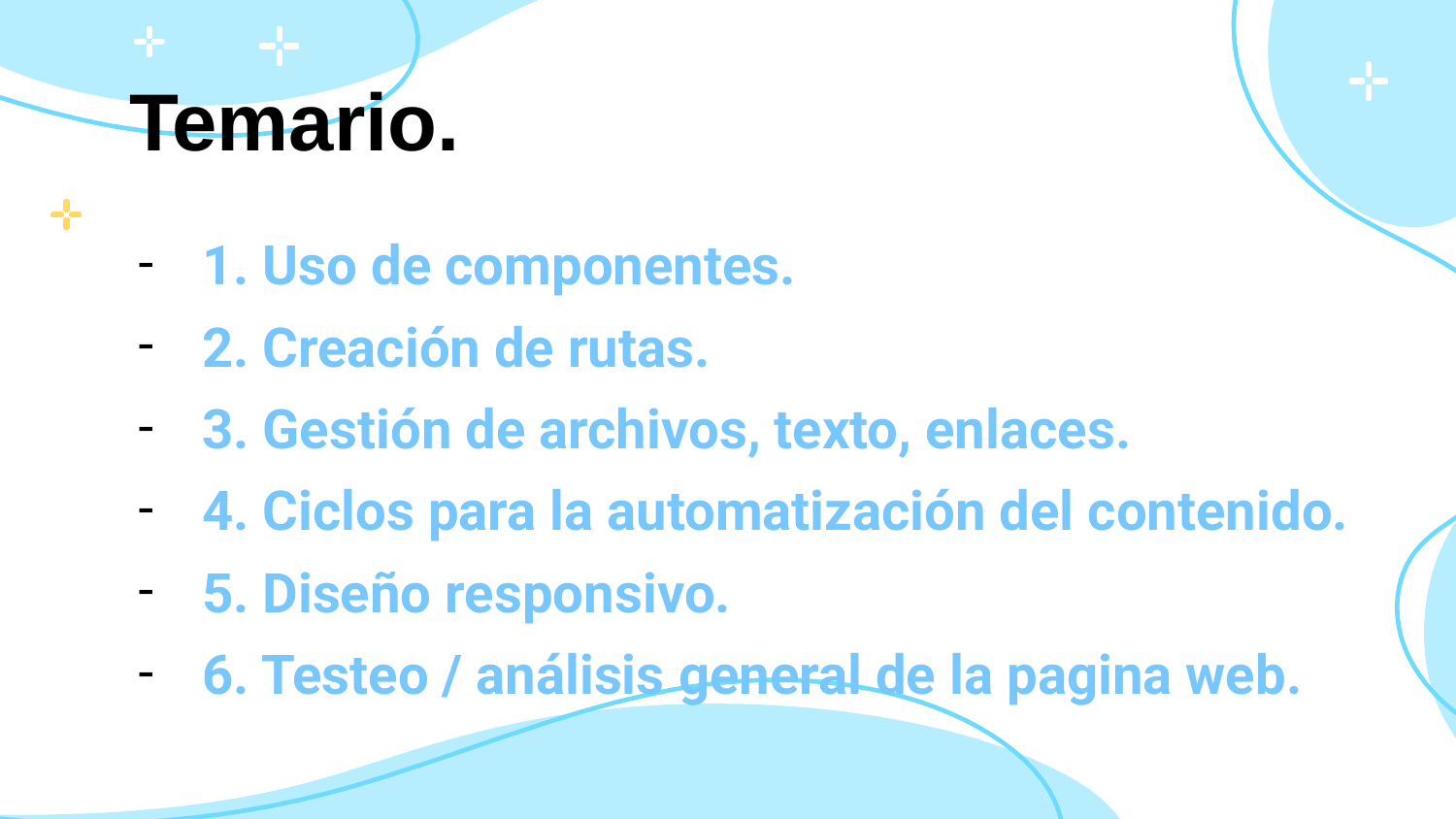

# Temario.

1. Uso de componentes.
2. Creación de rutas.
3. Gestión de archivos, texto, enlaces.
4. Ciclos para la automatización del contenido.
5. Diseño responsivo.
6. Testeo / análisis general de la pagina web.